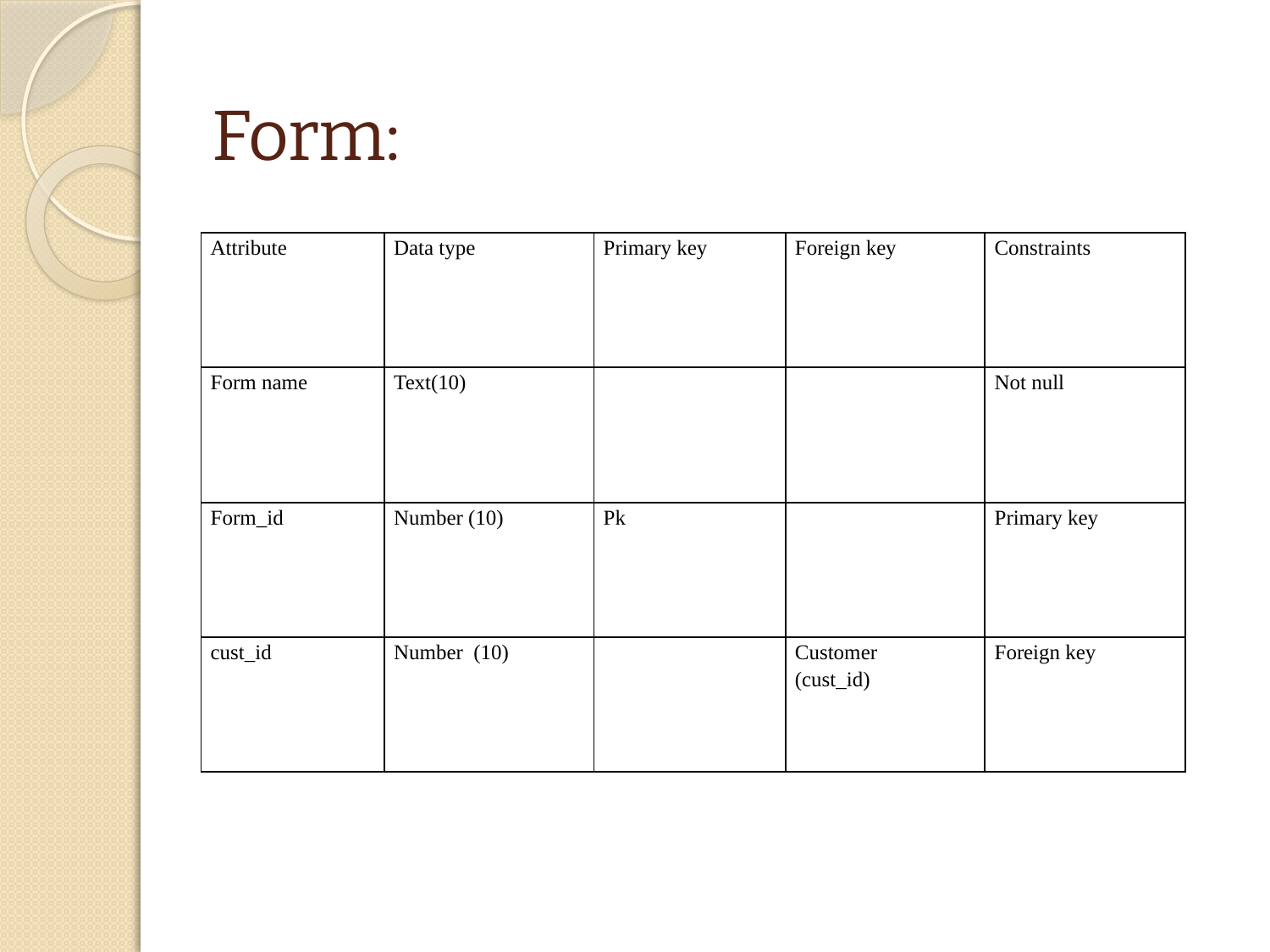

# Form:
| Attribute | Data type | Primary key | Foreign key | Constraints |
| --- | --- | --- | --- | --- |
| Form name | Text(10) |  |  | Not null |
| Form\_id | Number (10) | Pk |  | Primary key |
| cust\_id | Number (10) |  | Customer (cust\_id) | Foreign key |